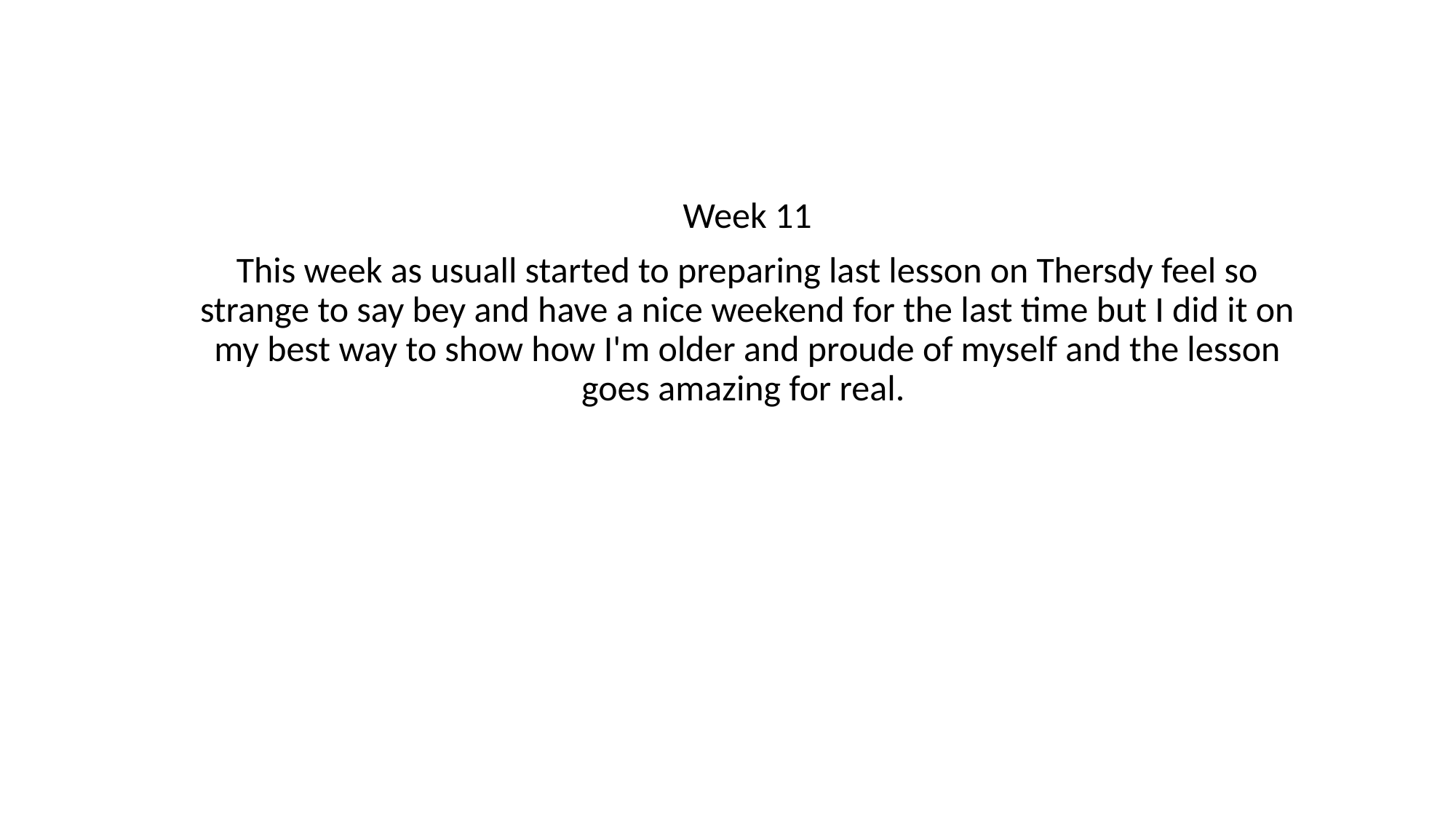

Week 11
This week as usuall started to preparing last lesson on Thersdy feel so strange to say bey and have a nice weekend for the last time but I did it on my best way to show how I'm older and proude of myself and the lesson goes amazing for real.